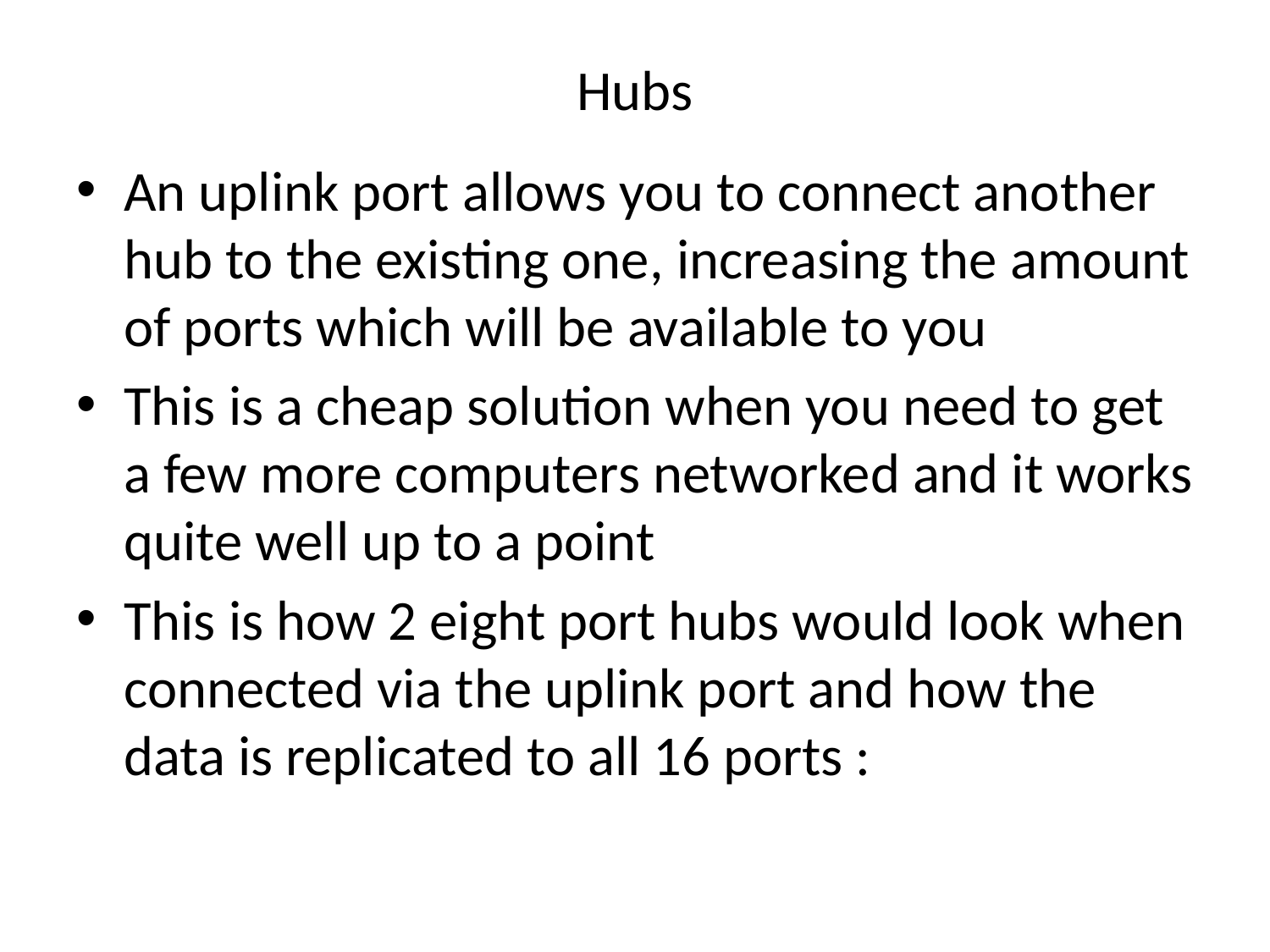

# Hubs
An uplink port allows you to connect another hub to the existing one, increasing the amount of ports which will be available to you
This is a cheap solution when you need to get a few more computers networked and it works quite well up to a point
This is how 2 eight port hubs would look when connected via the uplink port and how the data is replicated to all 16 ports :